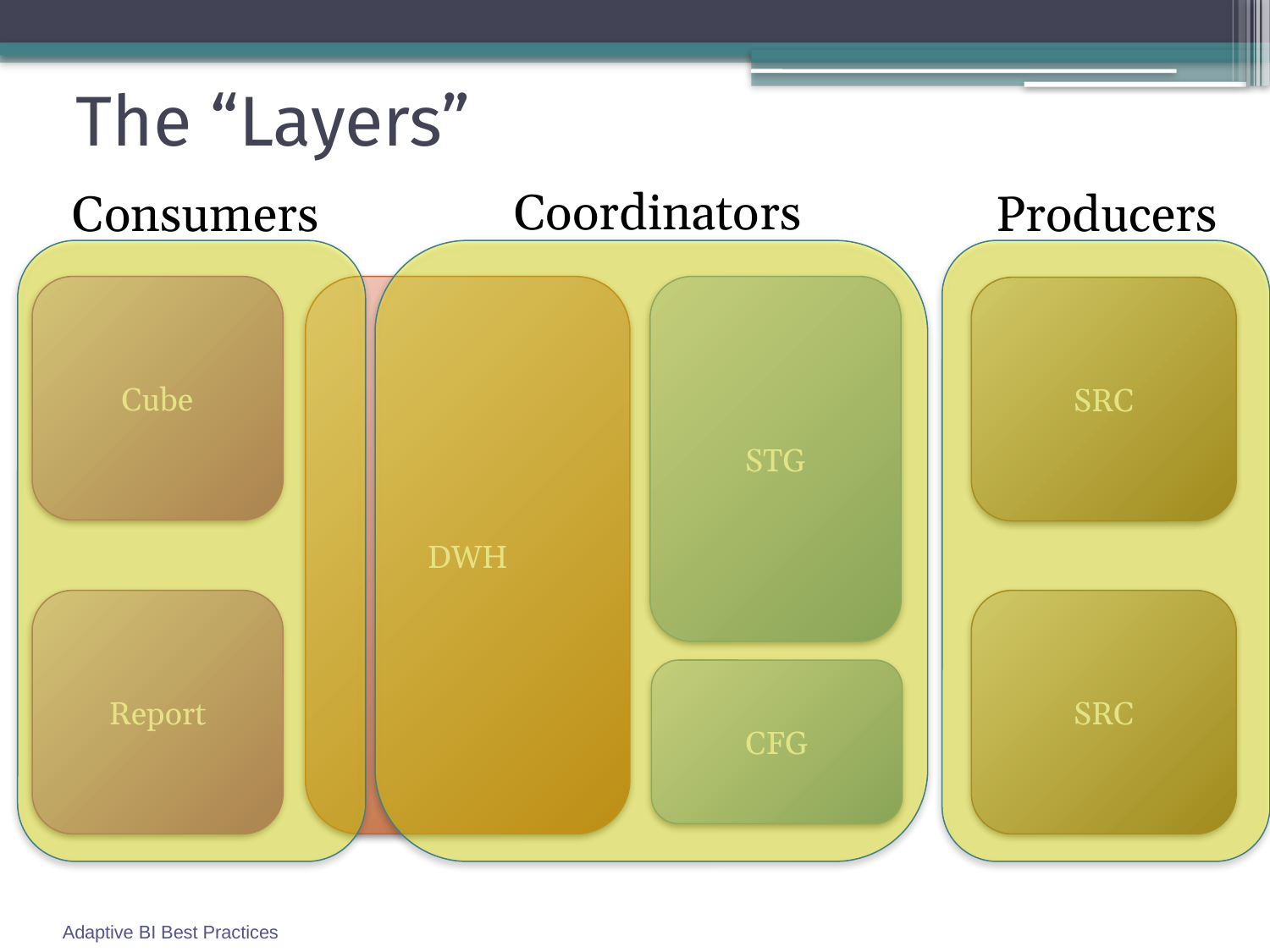

# The “Layers”
Coordinators

Consumers

Producers

Cube
DWH
STG
SRC
Report
SRC
CFG